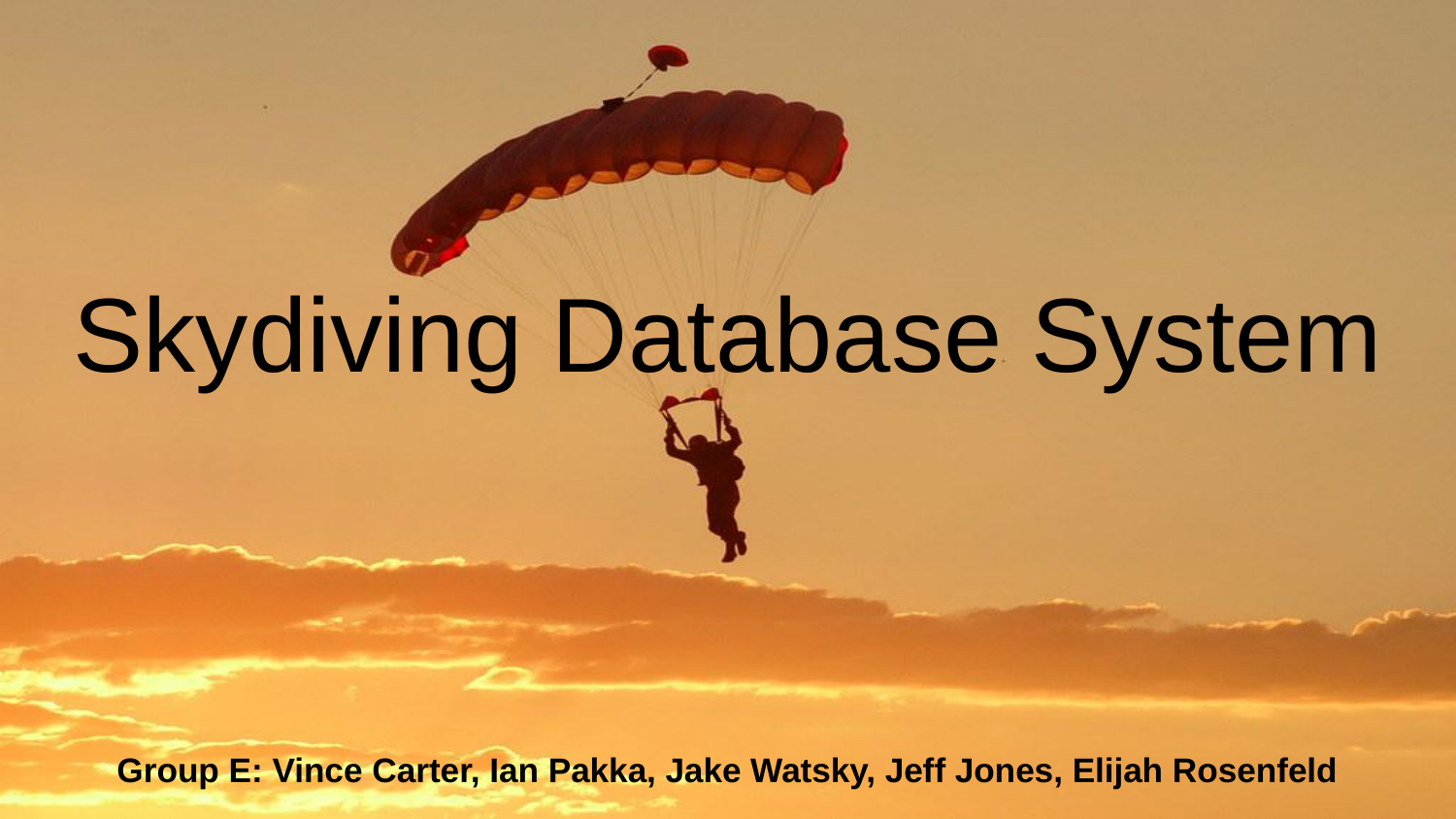

# Skydiving Database System
Group E: Vince Carter, Ian Pakka, Jake Watsky, Jeff Jones, Elijah Rosenfeld